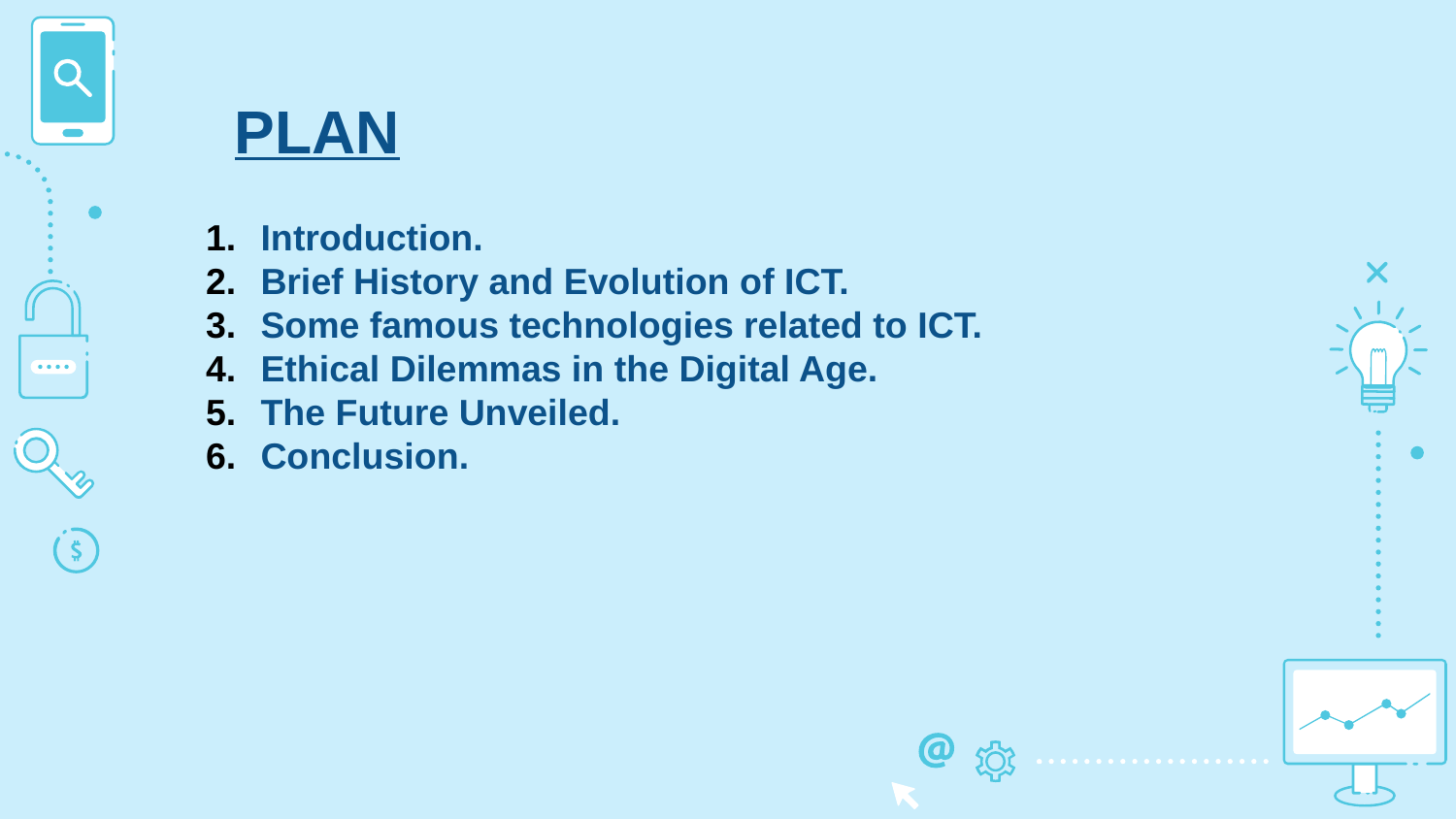

PLAN
Introduction.
Brief History and Evolution of ICT.
Some famous technologies related to ICT.
Ethical Dilemmas in the Digital Age.
The Future Unveiled.
Conclusion.